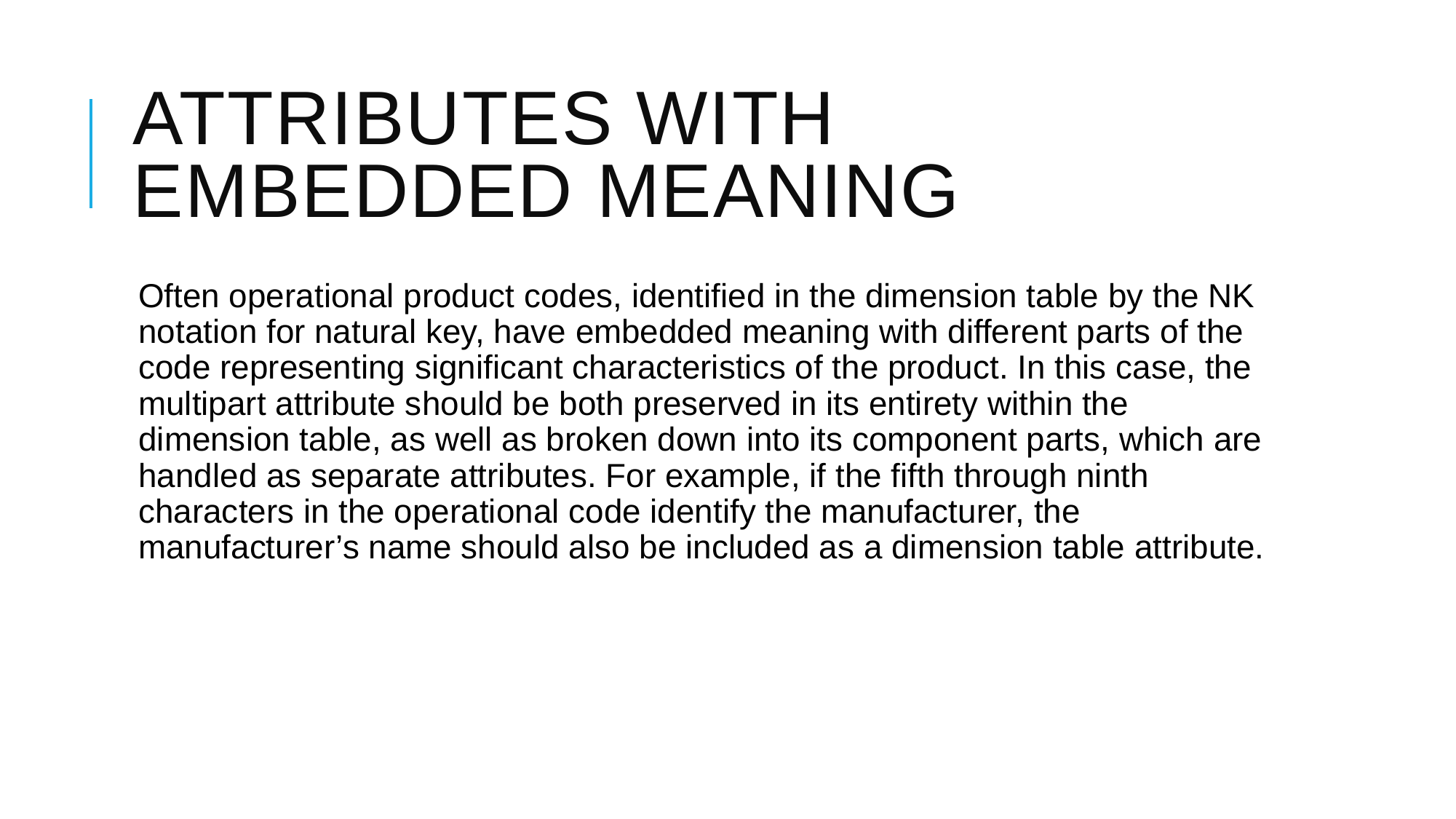

# Attributes with Embedded Meaning
Often operational product codes, identified in the dimension table by the NK notation for natural key, have embedded meaning with different parts of the code representing significant characteristics of the product. In this case, the multipart attribute should be both preserved in its entirety within the dimension table, as well as broken down into its component parts, which are handled as separate attributes. For example, if the fifth through ninth characters in the operational code identify the manufacturer, the manufacturer’s name should also be included as a dimension table attribute.